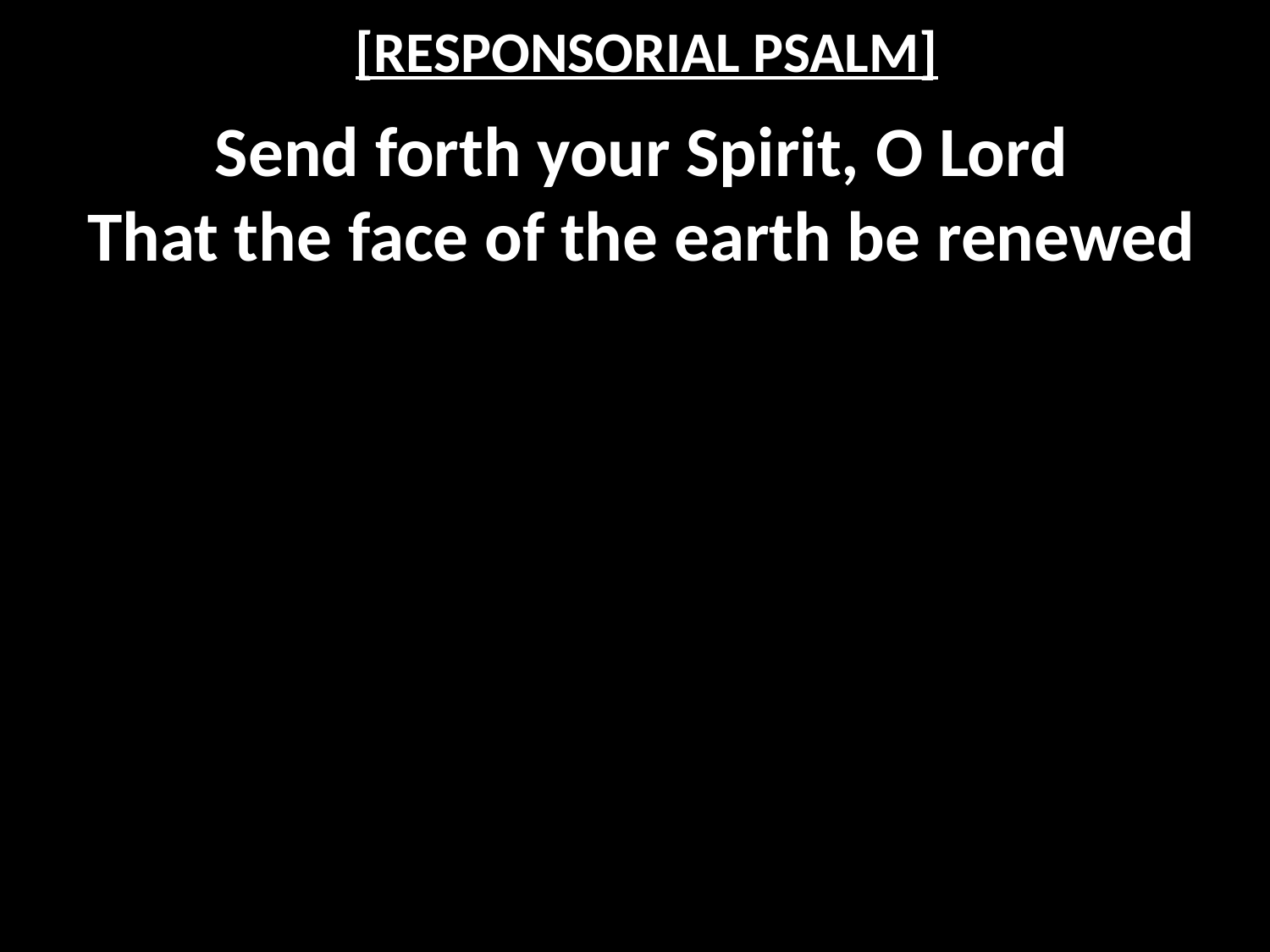

# [RESPONSORIAL PSALM]
Send forth your Spirit, O Lord
That the face of the earth be renewed